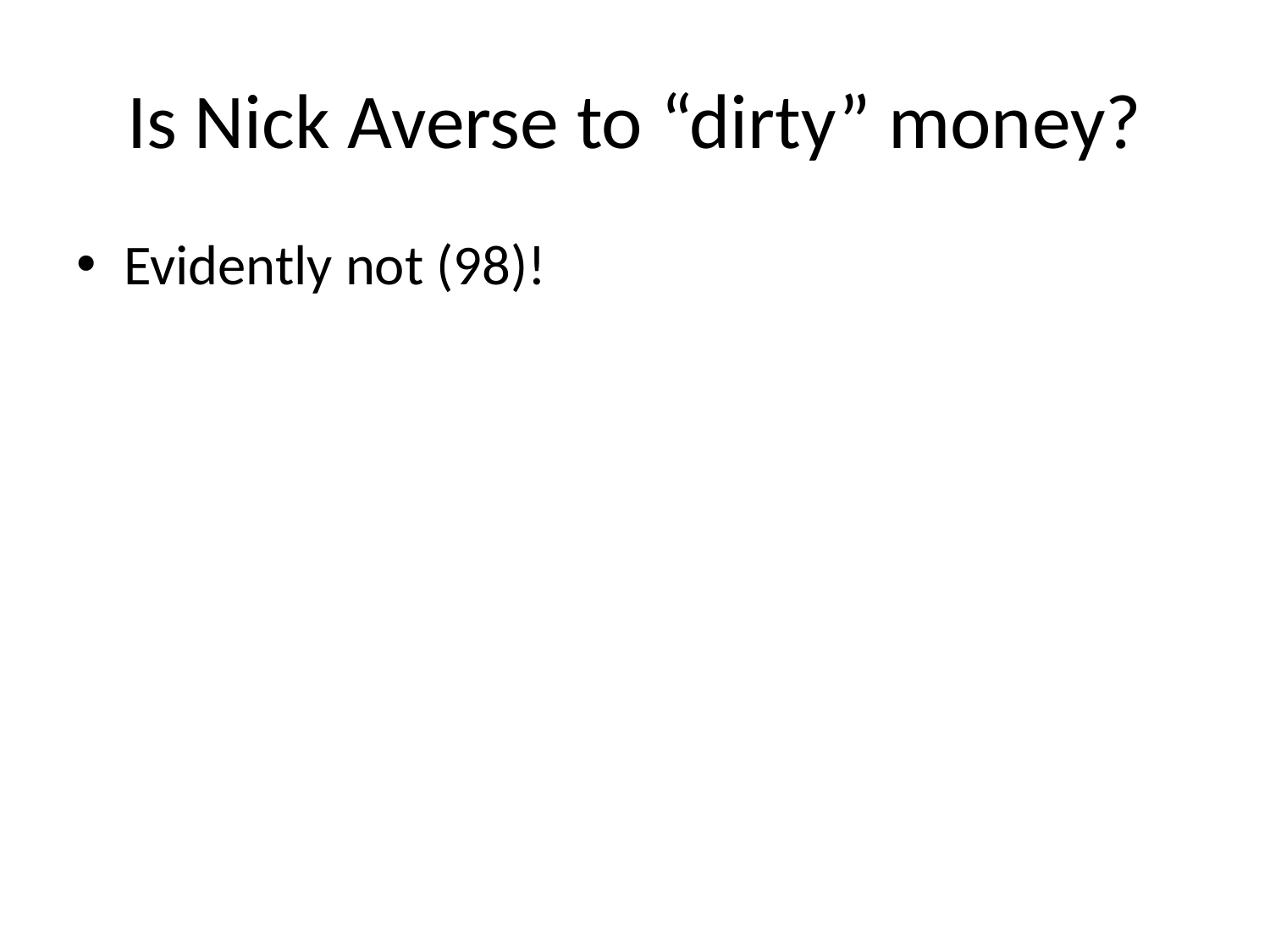

# Is Nick Averse to “dirty” money?
Evidently not (98)!